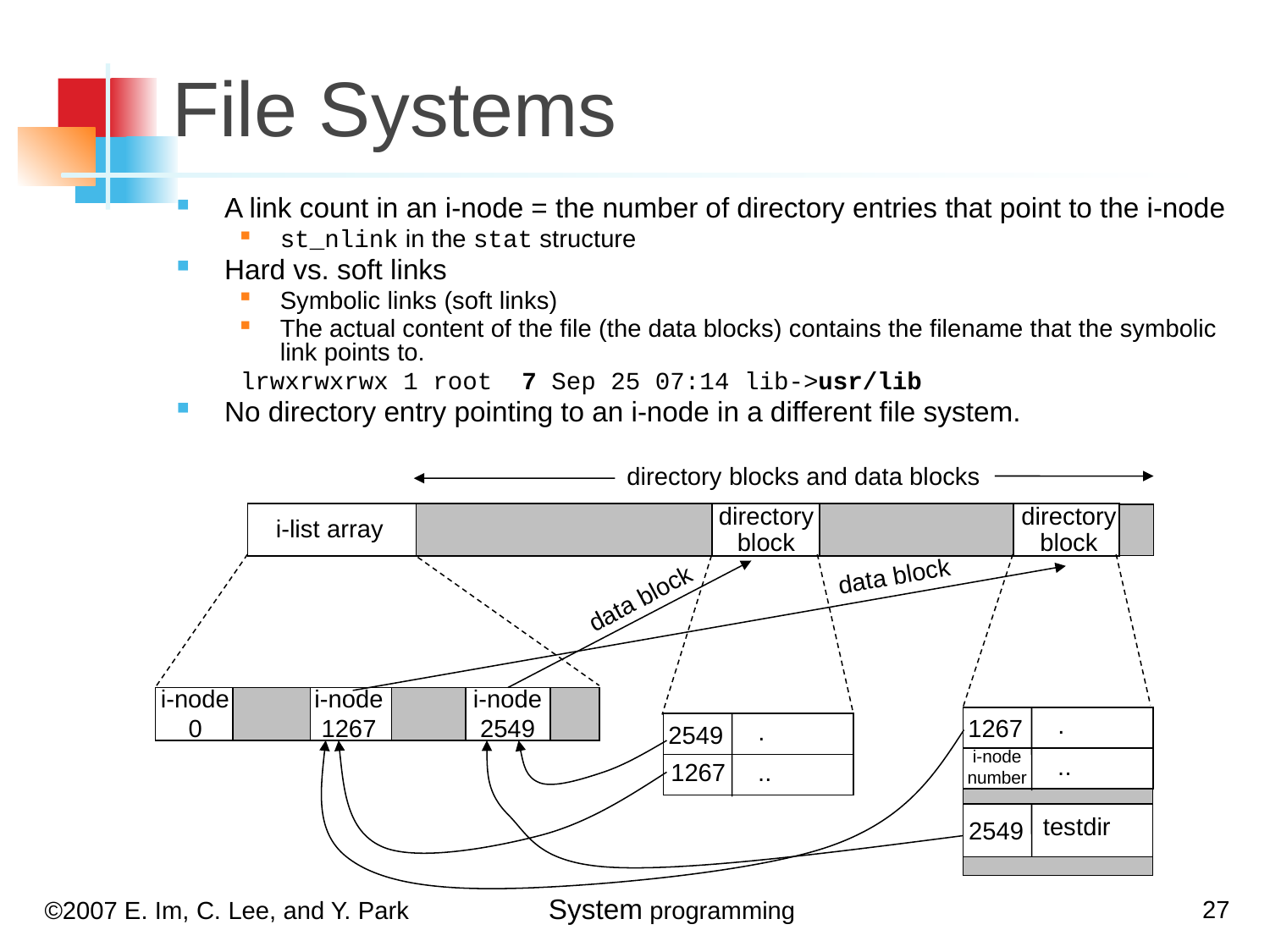

# File Systems
A link count in an i-node = the number of directory entries that point to the i-node
st_nlink in the stat structure
Hard vs. soft links
Symbolic links (soft links)
The actual content of the file (the data blocks) contains the filename that the symbolic link points to.
lrwxrwxrwx 1 root  7 Sep 25 07:14 lib->usr/lib
No directory entry pointing to an i-node in a different file system.
directory blocks and data blocks

directory
block
directory
block

i-list array
data block

data block
i-node
0
i-node
1267
i-node
2549

.
1267

.
2549

i-node
number

..

1267
..

testdir
2549
27
©2007 E. Im, C. Lee, and Y. Park